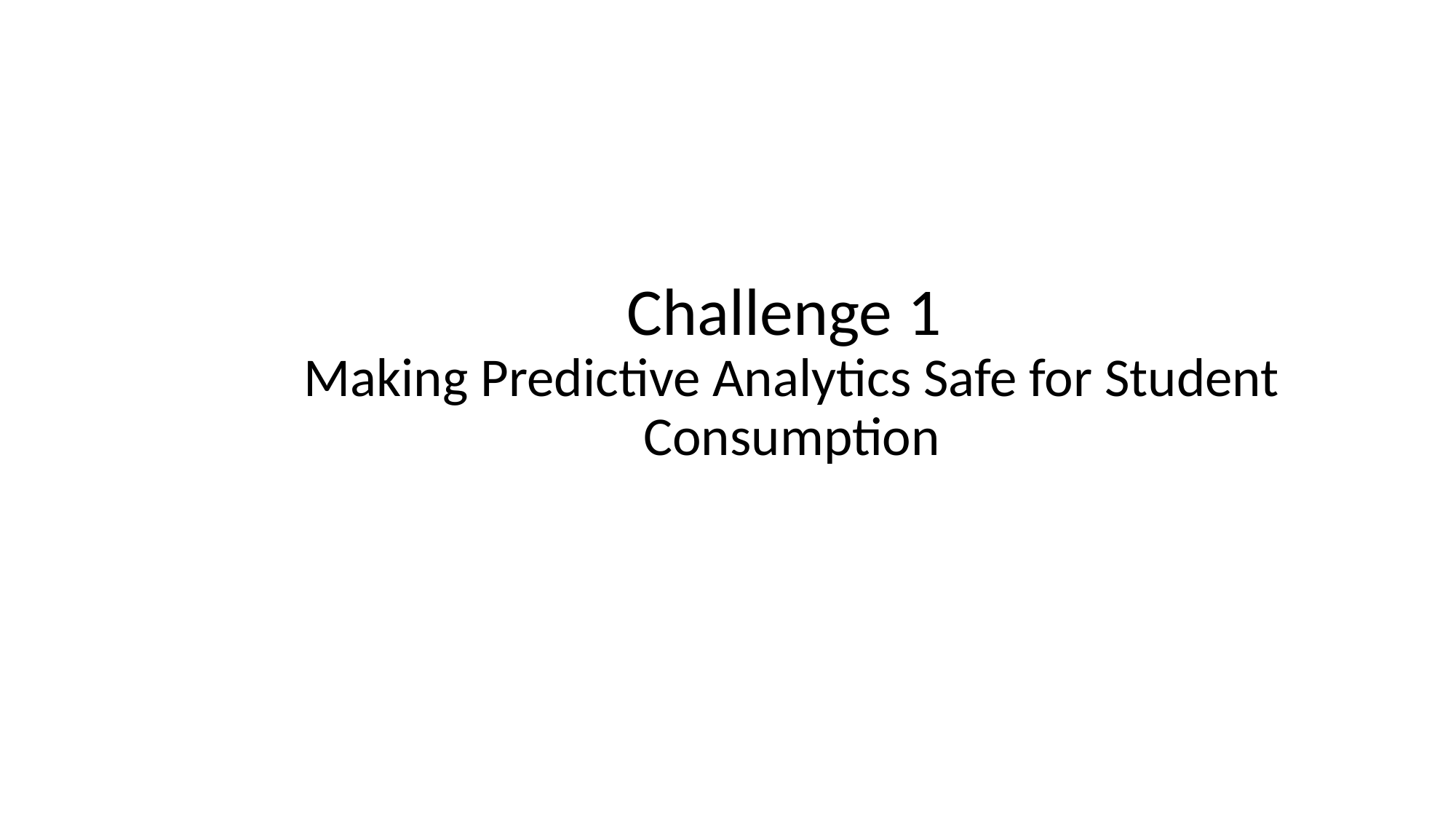

# Challenge 1 Making Predictive Analytics Safe for Student Consumption